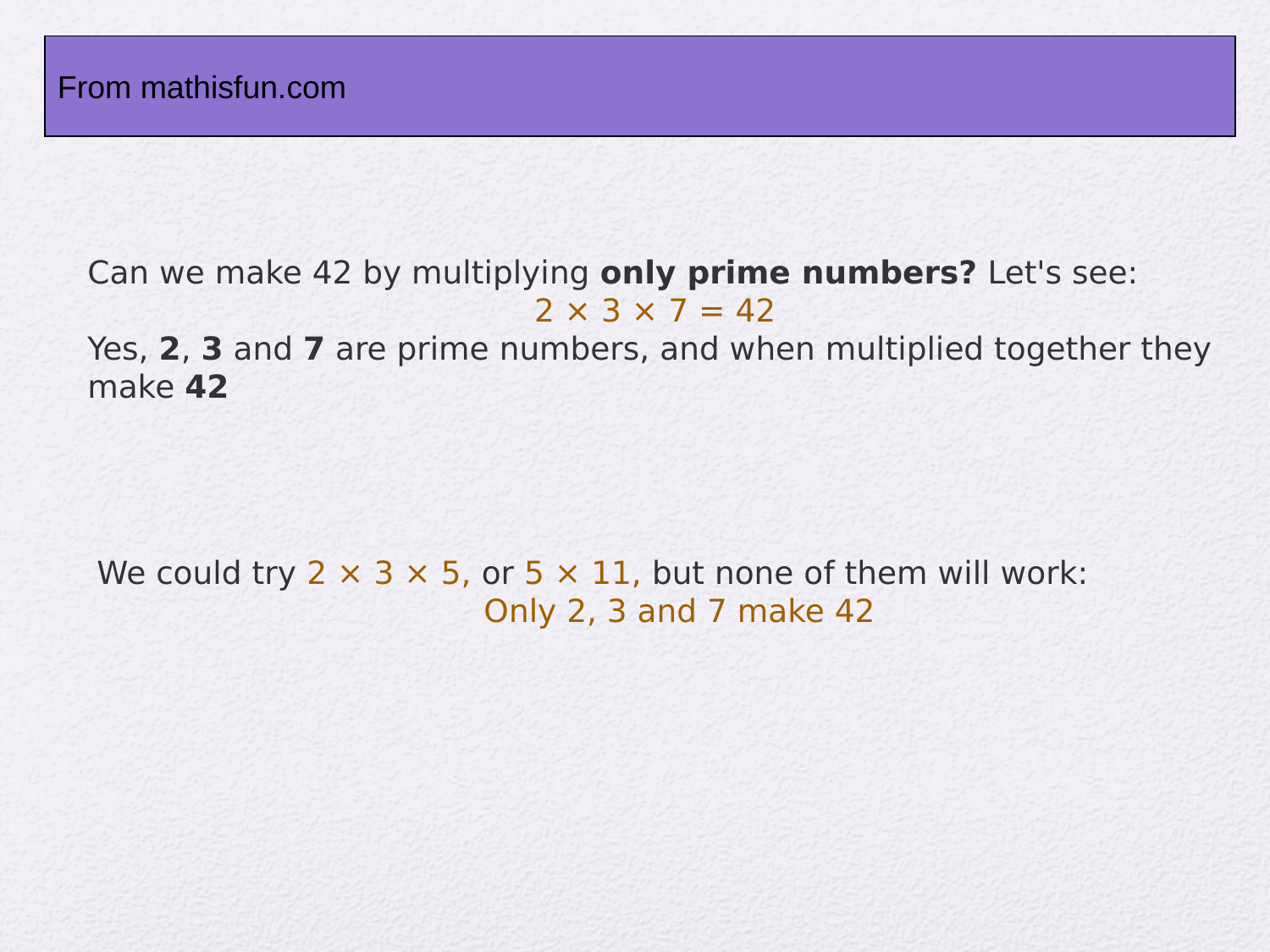

From mathisfun.com
Can we make 42 by multiplying only prime numbers? Let's see:
2 × 3 × 7 = 42
Yes, 2, 3 and 7 are prime numbers, and when multiplied together they make 42
We could try 2 × 3 × 5, or 5 × 11, but none of them will work:
Only 2, 3 and 7 make 42